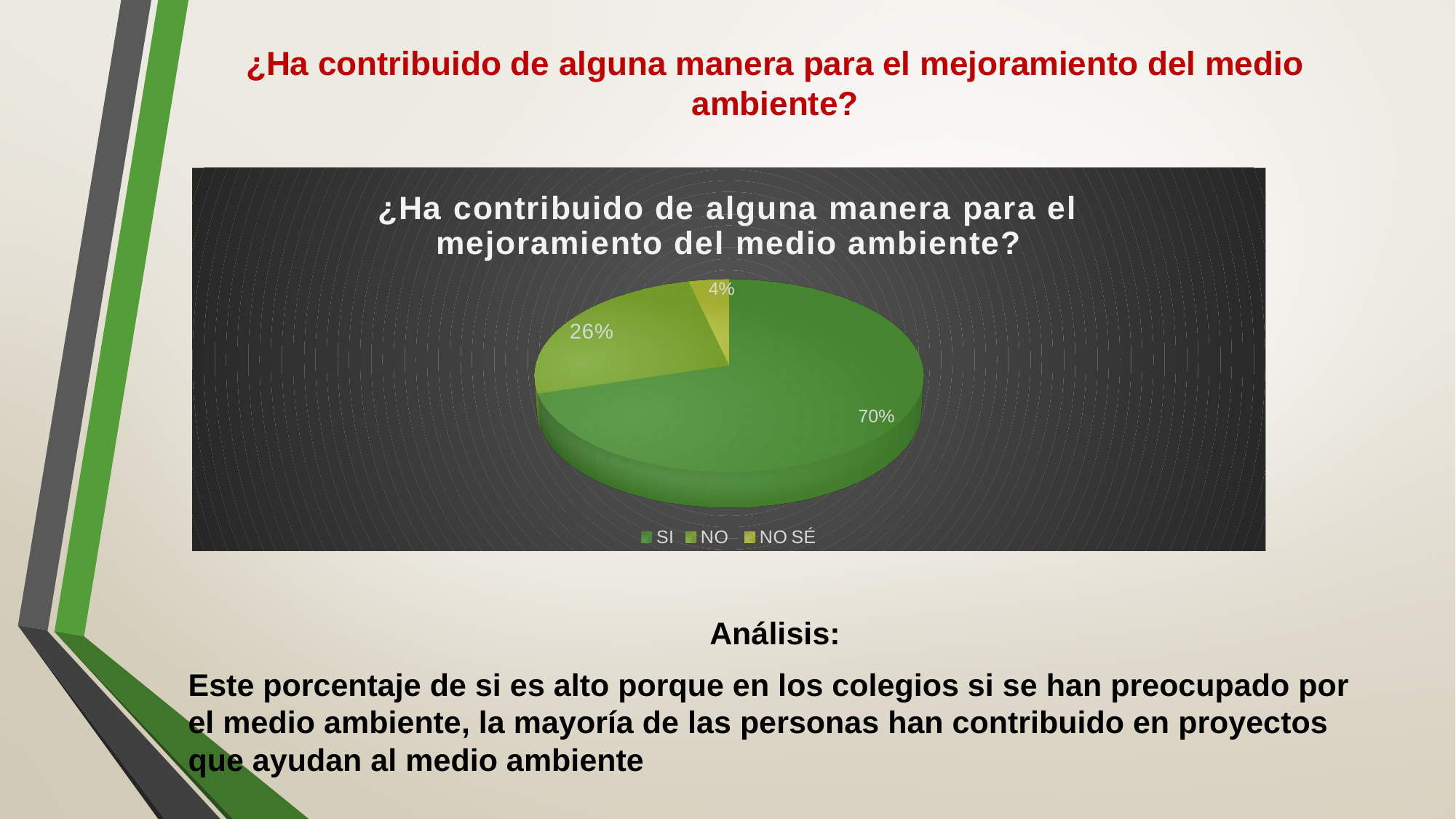

# ¿Ha contribuido de alguna manera para el mejoramiento del medio ambiente?

[unsupported chart]

Análisis:
Este porcentaje de si es alto porque en los colegios si se han preocupado por el medio ambiente, la mayoría de las personas han contribuido en proyectos que ayudan al medio ambiente